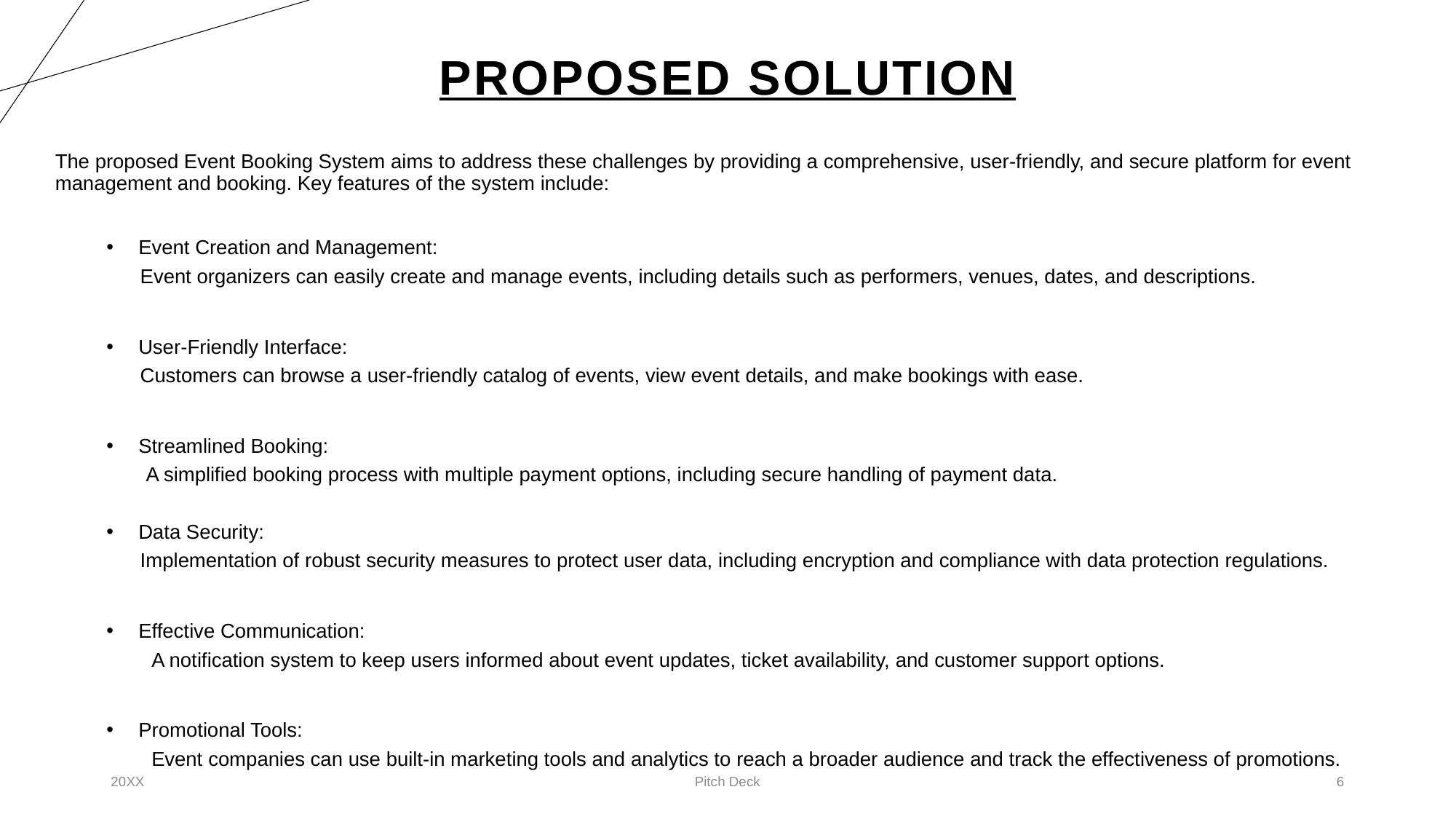

# Proposed solution

The proposed Event Booking System aims to address these challenges by providing a comprehensive, user-friendly, and secure platform for event management and booking. Key features of the system include:

Event Creation and Management:
      Event organizers can easily create and manage events, including details such as performers, venues, dates, and descriptions.

User-Friendly Interface:
      Customers can browse a user-friendly catalog of events, view event details, and make bookings with ease.

Streamlined Booking:
       A simplified booking process with multiple payment options, including secure handling of payment data.

Data Security:
      Implementation of robust security measures to protect user data, including encryption and compliance with data protection regulations.

Effective Communication:
        A notification system to keep users informed about event updates, ticket availability, and customer support options.

Promotional Tools:
        Event companies can use built-in marketing tools and analytics to reach a broader audience and track the effectiveness of promotions.

20XX
Pitch Deck
6